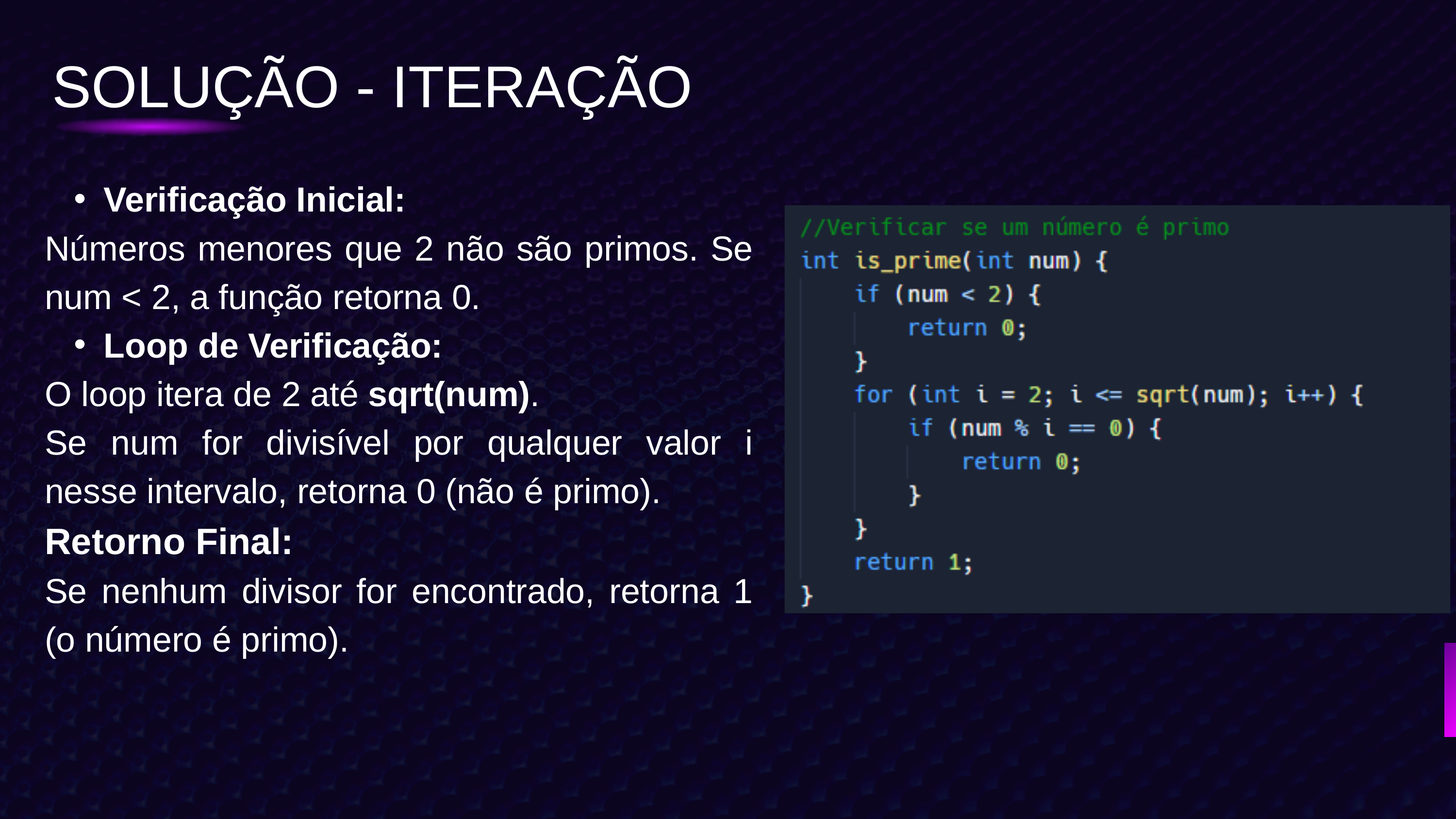

SOLUÇÃO - ITERAÇÃO
Verificação Inicial:
Números menores que 2 não são primos. Se num < 2, a função retorna 0.
Loop de Verificação:
O loop itera de 2 até sqrt(num).
Se num for divisível por qualquer valor i nesse intervalo, retorna 0 (não é primo).
Retorno Final:
Se nenhum divisor for encontrado, retorna 1 (o número é primo).